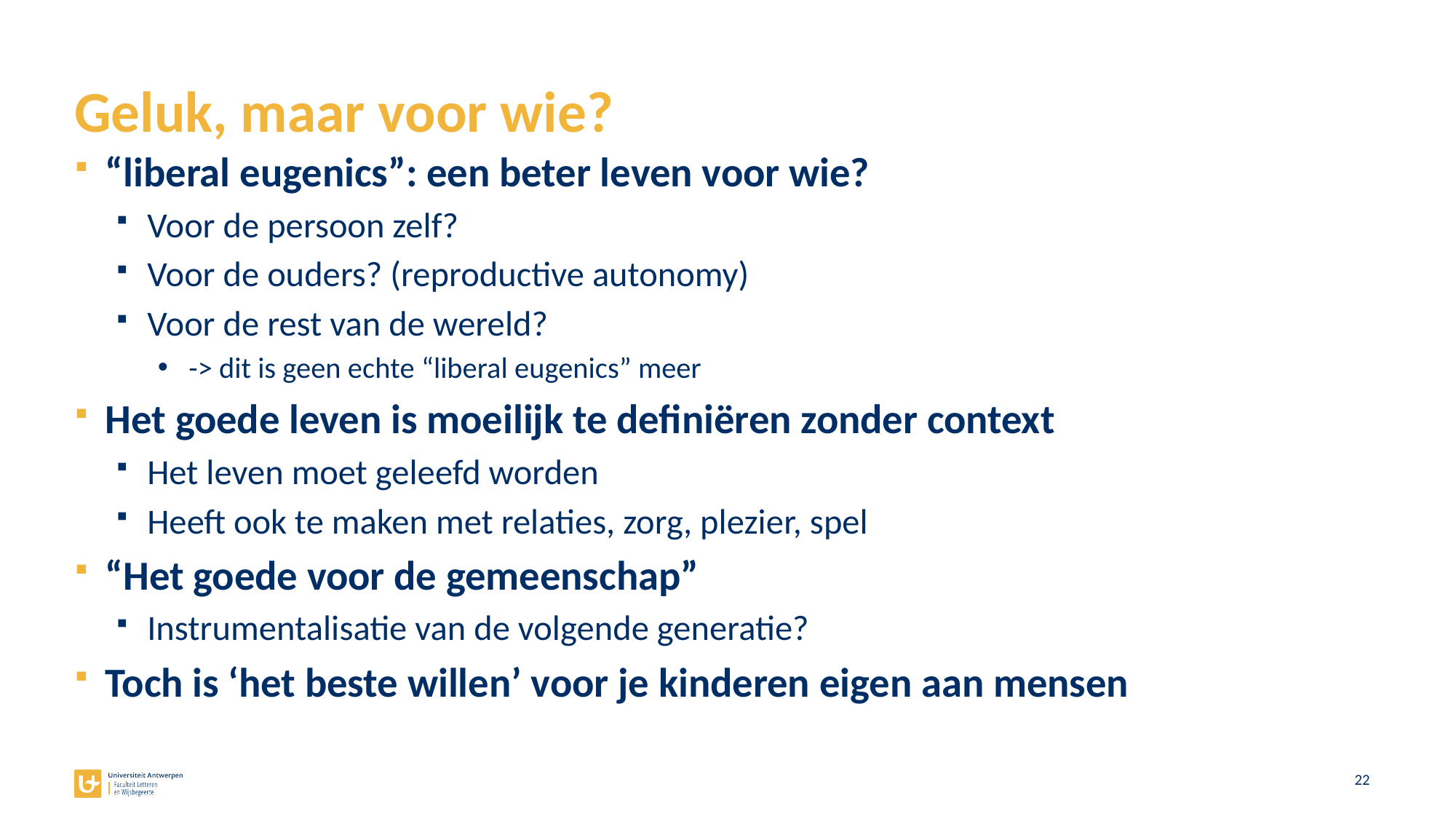

# Geluk, maar voor wie?
“liberal eugenics”: een beter leven voor wie?
Voor de persoon zelf?
Voor de ouders? (reproductive autonomy)
Voor de rest van de wereld?
-> dit is geen echte “liberal eugenics” meer
Het goede leven is moeilijk te definiëren zonder context
Het leven moet geleefd worden
Heeft ook te maken met relaties, zorg, plezier, spel
“Het goede voor de gemeenschap”
Instrumentalisatie van de volgende generatie?
Toch is ‘het beste willen’ voor je kinderen eigen aan mensen

22